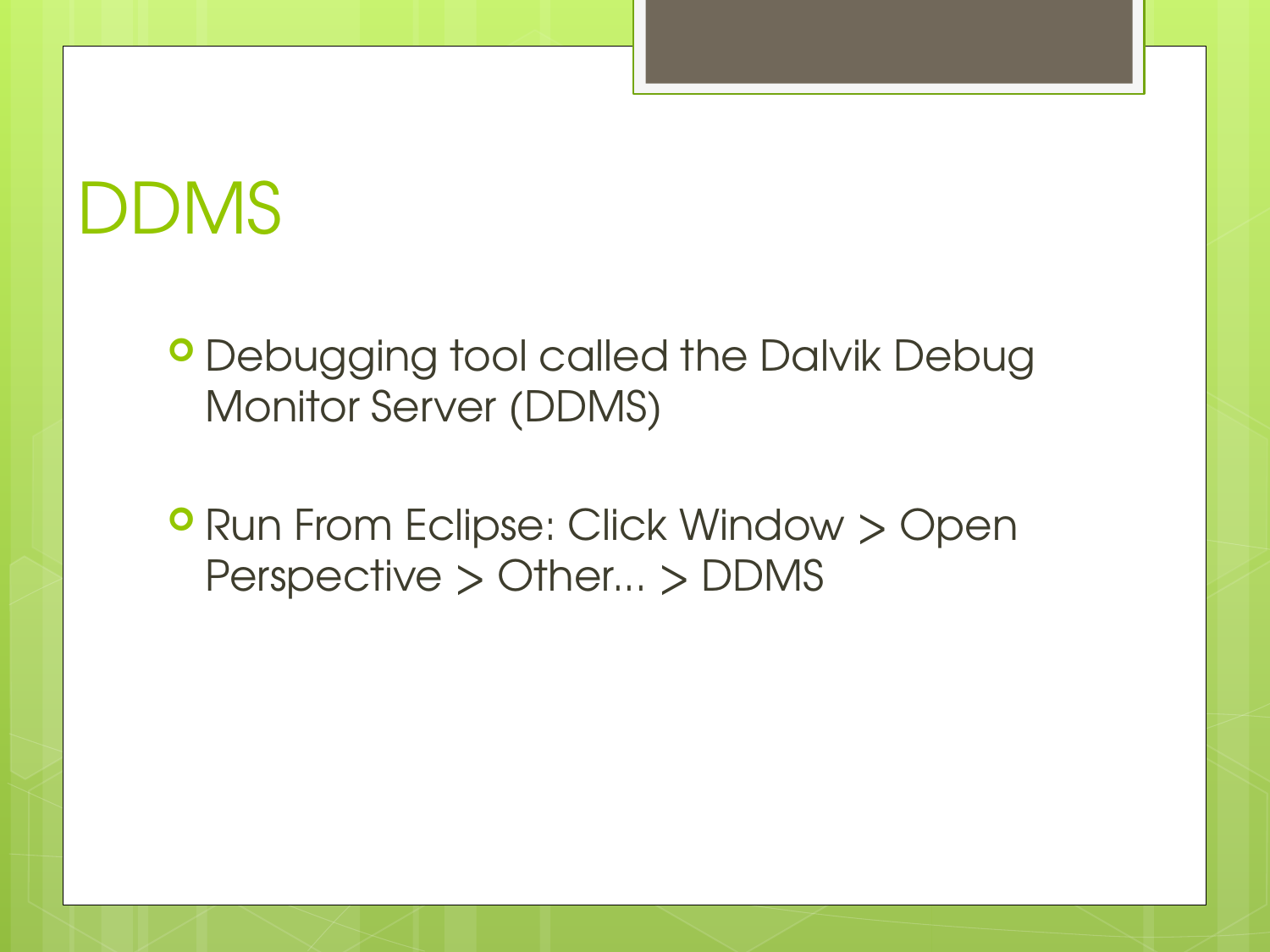

# DDMS
Debugging tool called the Dalvik Debug Monitor Server (DDMS)

Run From Eclipse: Click Window > Open Perspective > Other... > DDMS